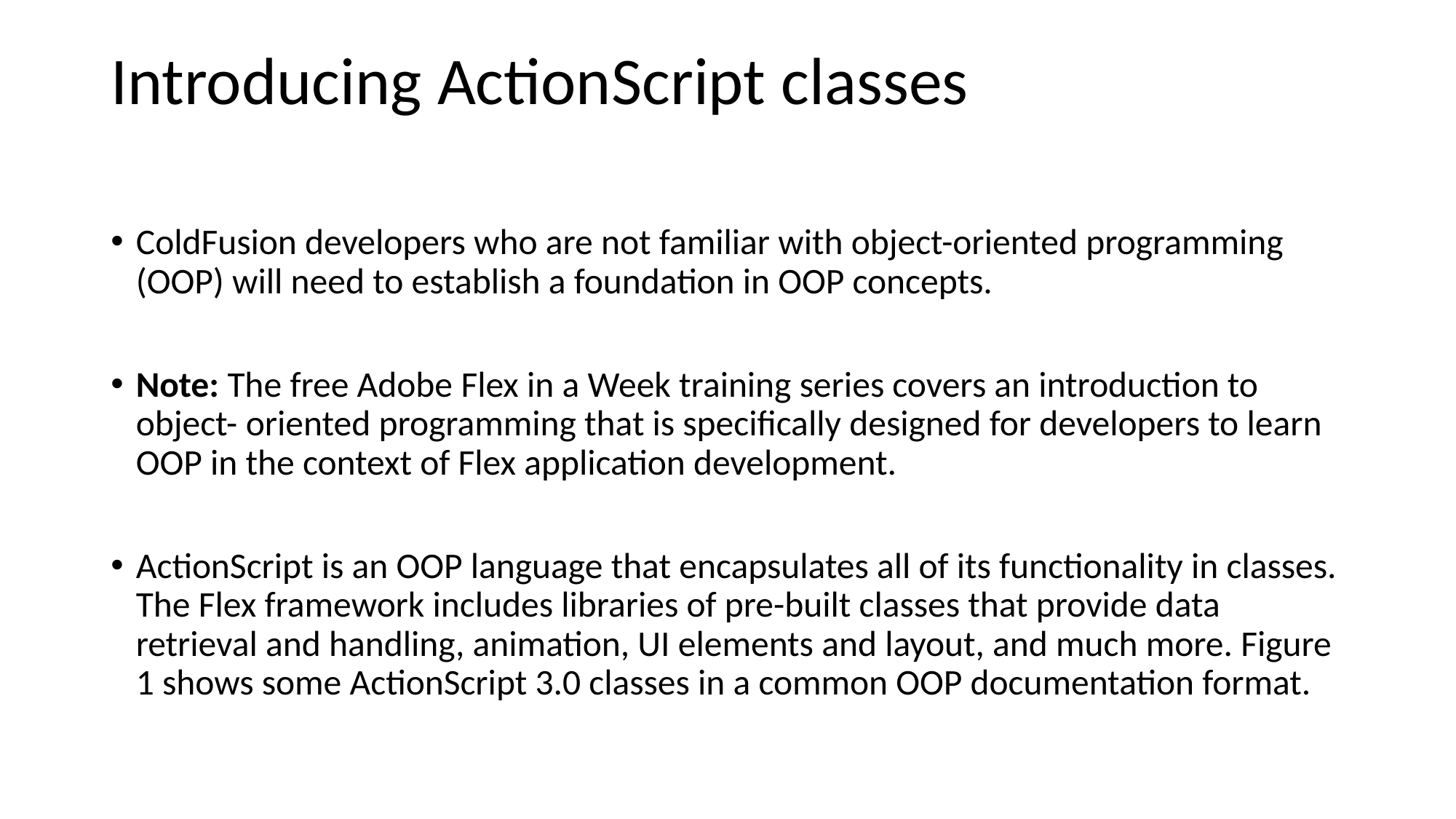

# Introducing ActionScript classes
ColdFusion developers who are not familiar with object-oriented programming (OOP) will need to establish a foundation in OOP concepts.

Note: The free Adobe Flex in a Week training series covers an introduction to object- oriented programming that is specifically designed for developers to learn OOP in the context of Flex application development.

ActionScript is an OOP language that encapsulates all of its functionality in classes. The Flex framework includes libraries of pre-built classes that provide data retrieval and handling, animation, UI elements and layout, and much more. Figure 1 shows some ActionScript 3.0 classes in a common OOP documentation format.